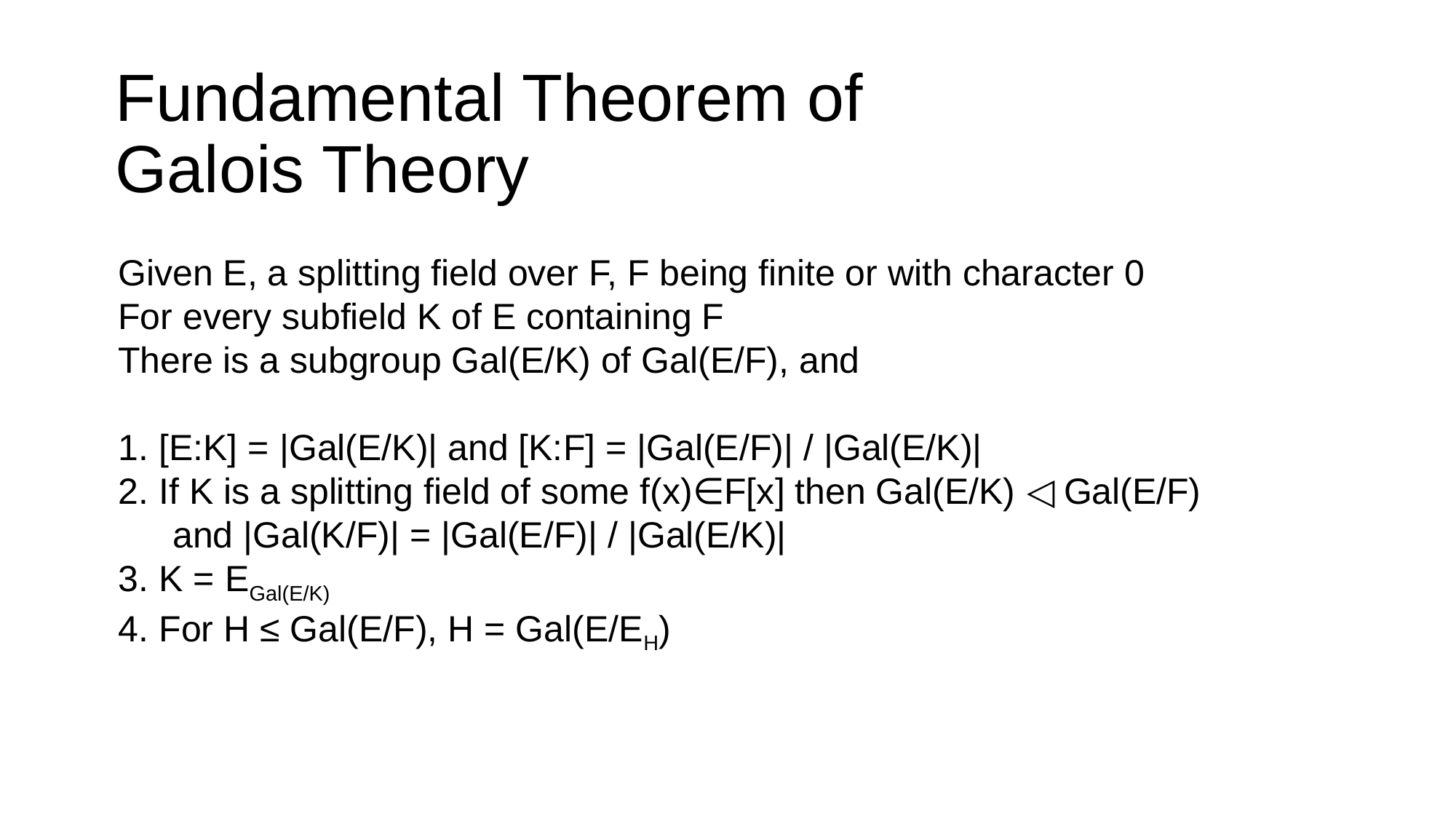

# Fundamental Theorem of Galois Theory
Given E, a splitting field over F, F being finite or with character 0
For every subfield K of E containing F
There is a subgroup Gal(E/K) of Gal(E/F), and

[E:K] = |Gal(E/K)| and [K:F] = |Gal(E/F)| / |Gal(E/K)|
If K is a splitting field of some f(x)∈F[x] then Gal(E/K) ◁ Gal(E/F)
and |Gal(K/F)| = |Gal(E/F)| / |Gal(E/K)|
K = EGal(E/K)
For H ≤ Gal(E/F), H = Gal(E/EH)